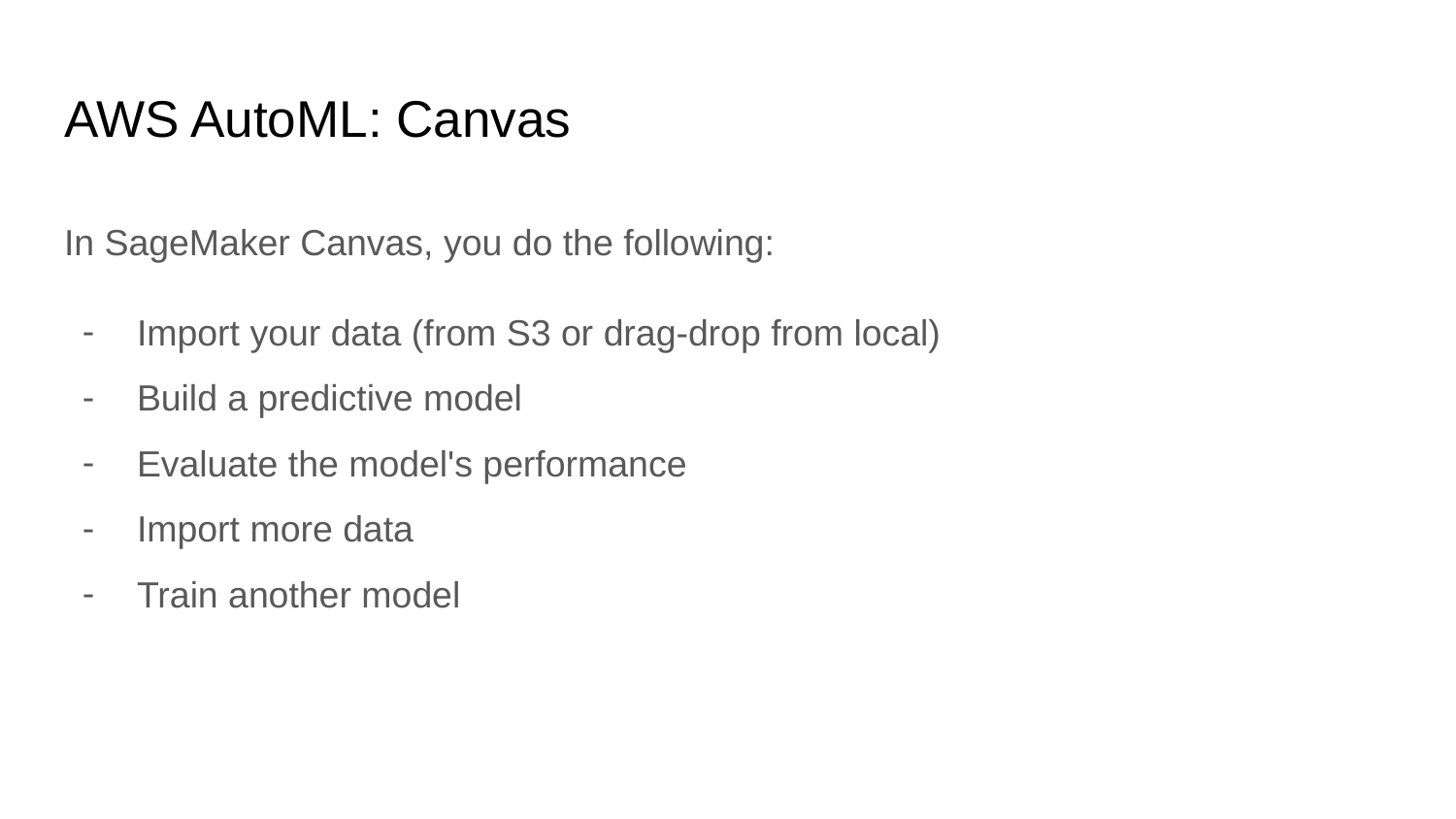

# AWS AutoML: Canvas
In SageMaker Canvas, you do the following:
Import your data (from S3 or drag-drop from local)
Build a predictive model
Evaluate the model's performance
Import more data
Train another model